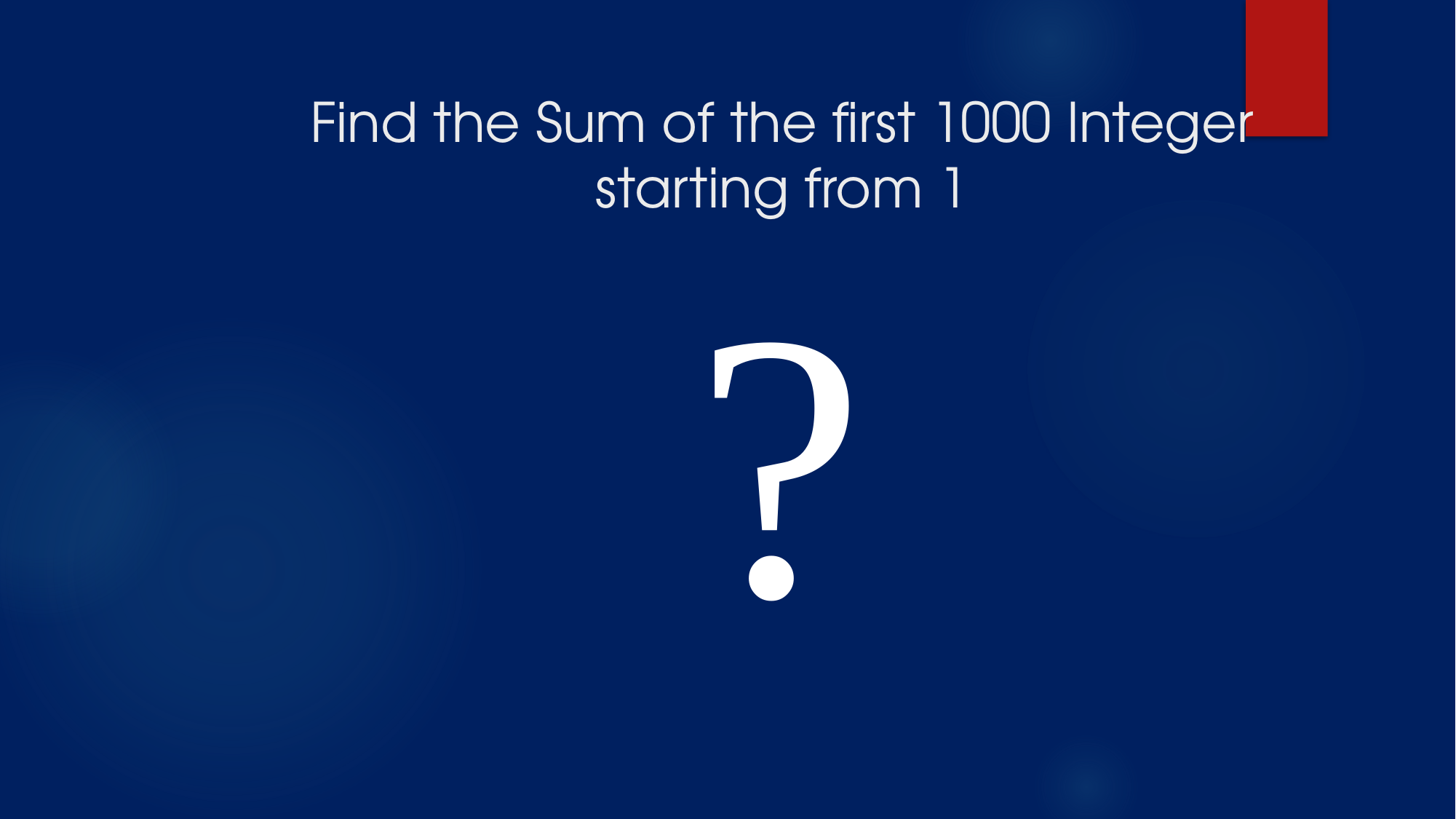

# Find the Sum of the first 1000 Integer starting from 1

					?